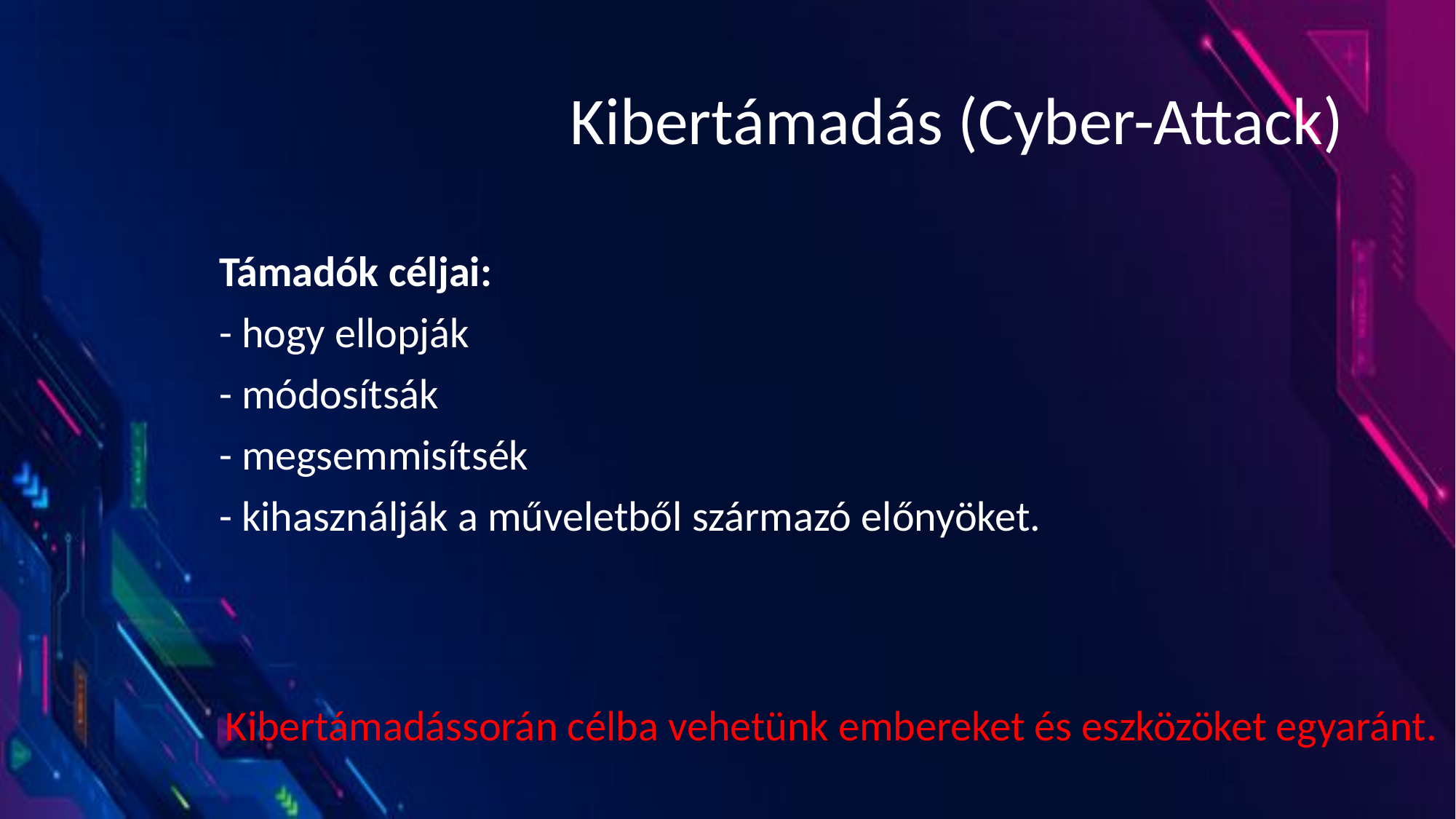

# Kibertámadás (Cyber-Attack)
Támadók céljai:
- hogy ellopják
- módosítsák
- megsemmisítsék
- kihasználják a műveletből származó előnyöket.
Kibertámadássorán célba vehetünk embereket és eszközöket egyaránt.